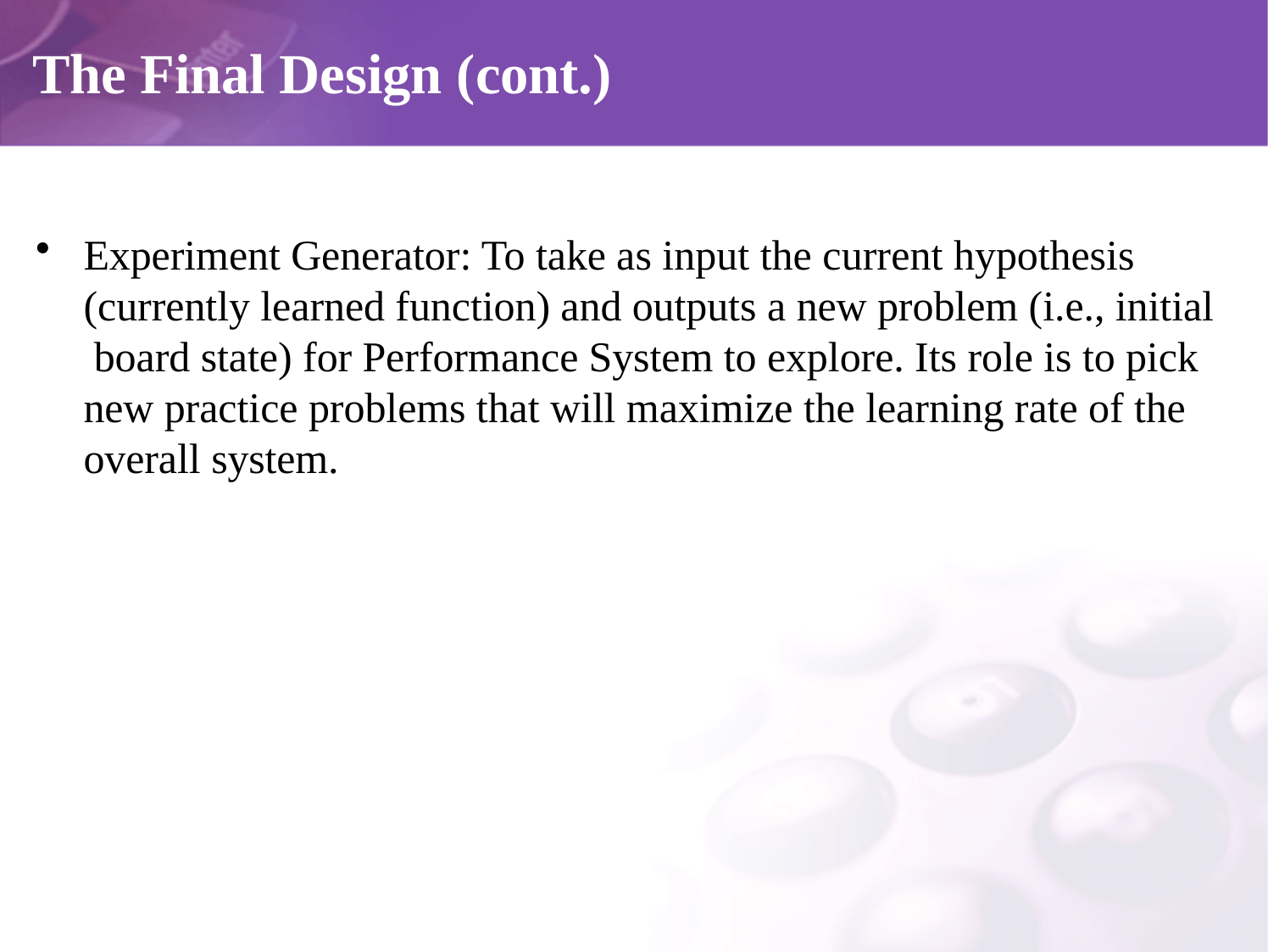

# The Final Design (cont.)
Experiment Generator: To take as input the current hypothesis  (currently learned function) and outputs a new problem (i.e., initial  board state) for Performance System to explore. Its role is to pick  new practice problems that will maximize the learning rate of the  overall system.